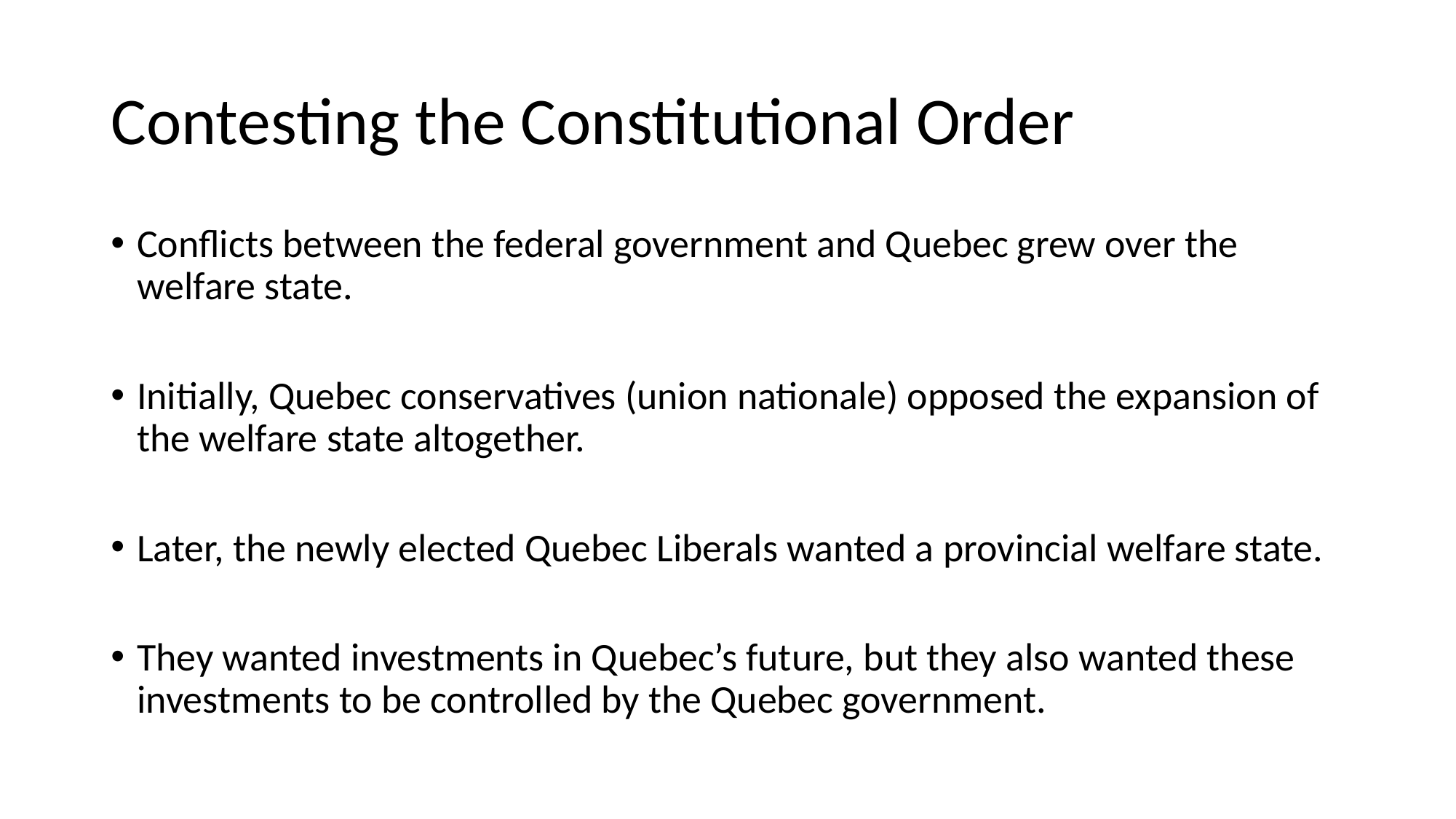

# Contesting the Constitutional Order
Conflicts between the federal government and Quebec grew over the welfare state.

Initially, Quebec conservatives (union nationale) opposed the expansion of the welfare state altogether.

Later, the newly elected Quebec Liberals wanted a provincial welfare state.

They wanted investments in Quebec’s future, but they also wanted these investments to be controlled by the Quebec government.